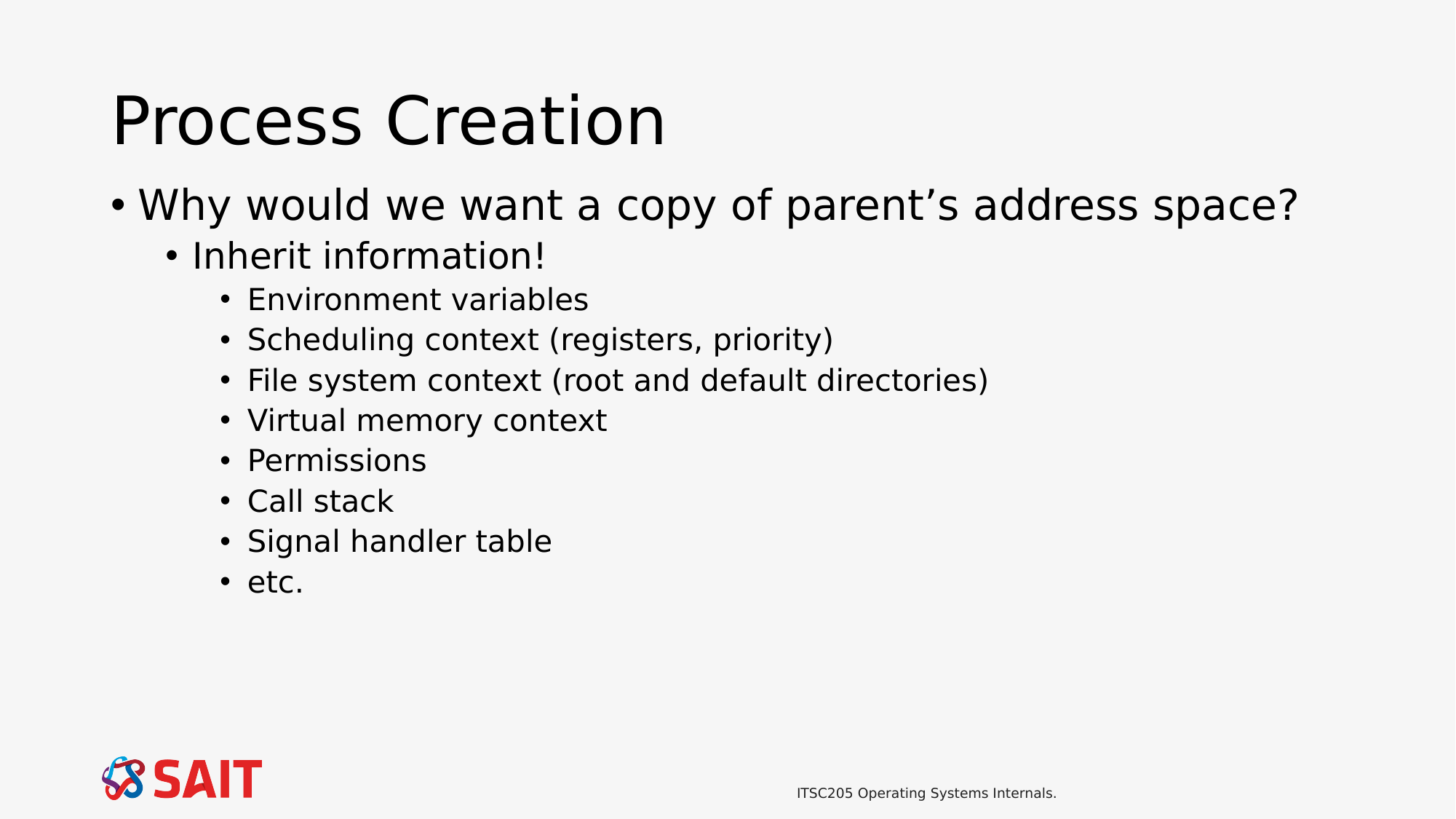

# Process Creation
Why would we want a copy of parent’s address space?
Inherit information!
Environment variables
Scheduling context (registers, priority)
File system context (root and default directories)
Virtual memory context
Permissions
Call stack
Signal handler table
etc.

ITSC205 Operating Systems Internals.